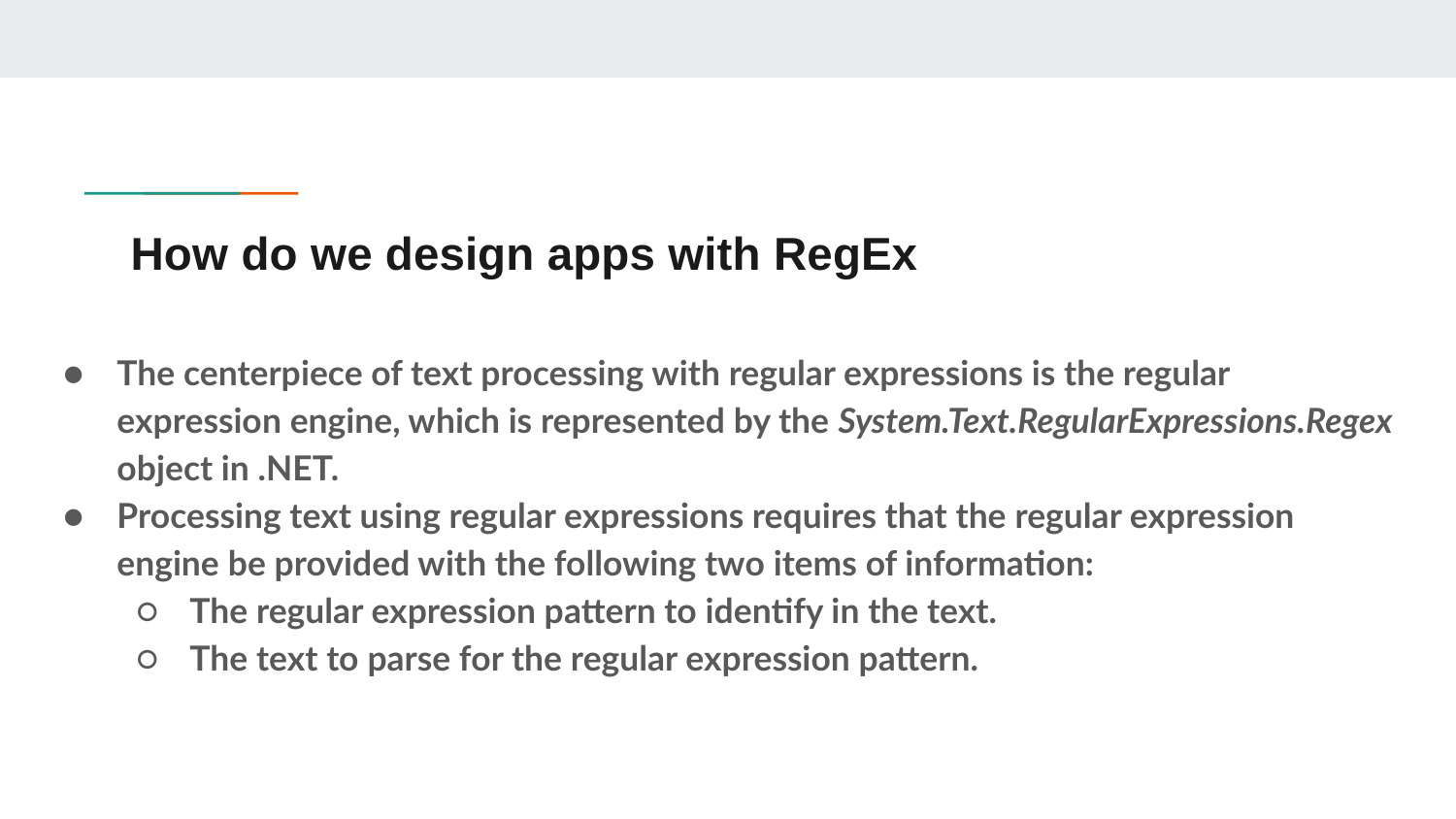

# How do we design apps with RegEx
The centerpiece of text processing with regular expressions is the regular expression engine, which is represented by the System.Text.RegularExpressions.Regex object in .NET.
Processing text using regular expressions requires that the regular expression engine be provided with the following two items of information:
The regular expression pattern to identify in the text.
The text to parse for the regular expression pattern.